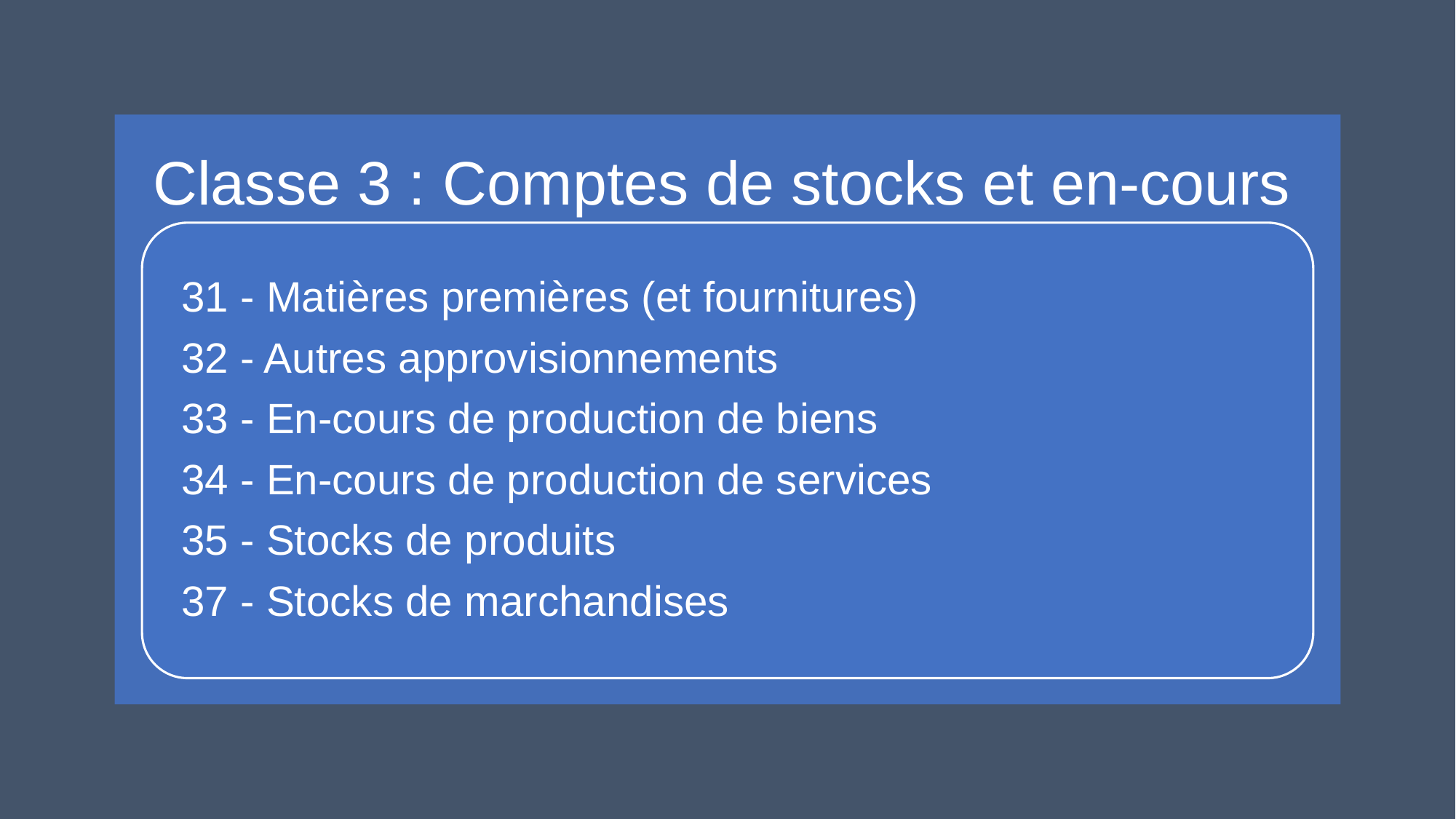

Classe 3 : Comptes de stocks et en-cours
31 - Matières premières (et fournitures)
32 - Autres approvisionnements
33 - En-cours de production de biens
34 - En-cours de production de services
35 - Stocks de produits
37 - Stocks de marchandises